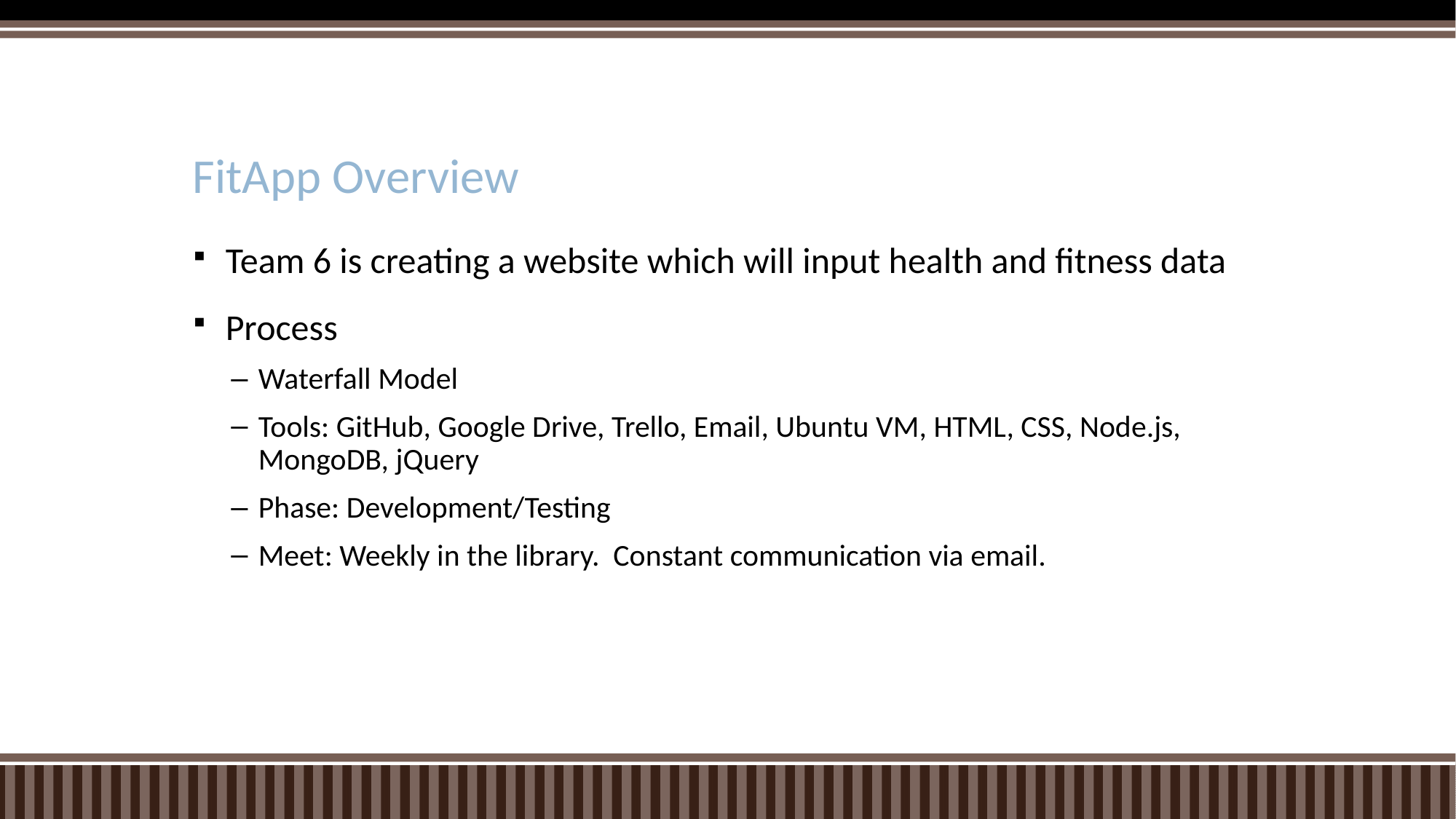

# FitApp Overview
Team 6 is creating a website which will input health and fitness data
Process
Waterfall Model
Tools: GitHub, Google Drive, Trello, Email, Ubuntu VM, HTML, CSS, Node.js, MongoDB, jQuery
Phase: Development/Testing
Meet: Weekly in the library.  Constant communication via email.